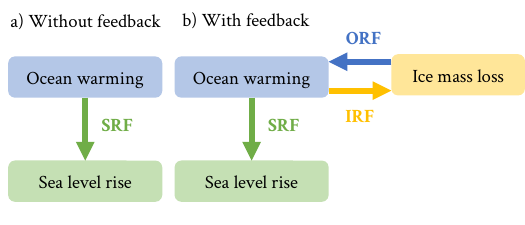

b) With feedback
a) Without feedback
ORF
Ice mass loss
Ocean warming
Ocean warming
IRF
SRF
SRF
Sea level rise
Sea level rise